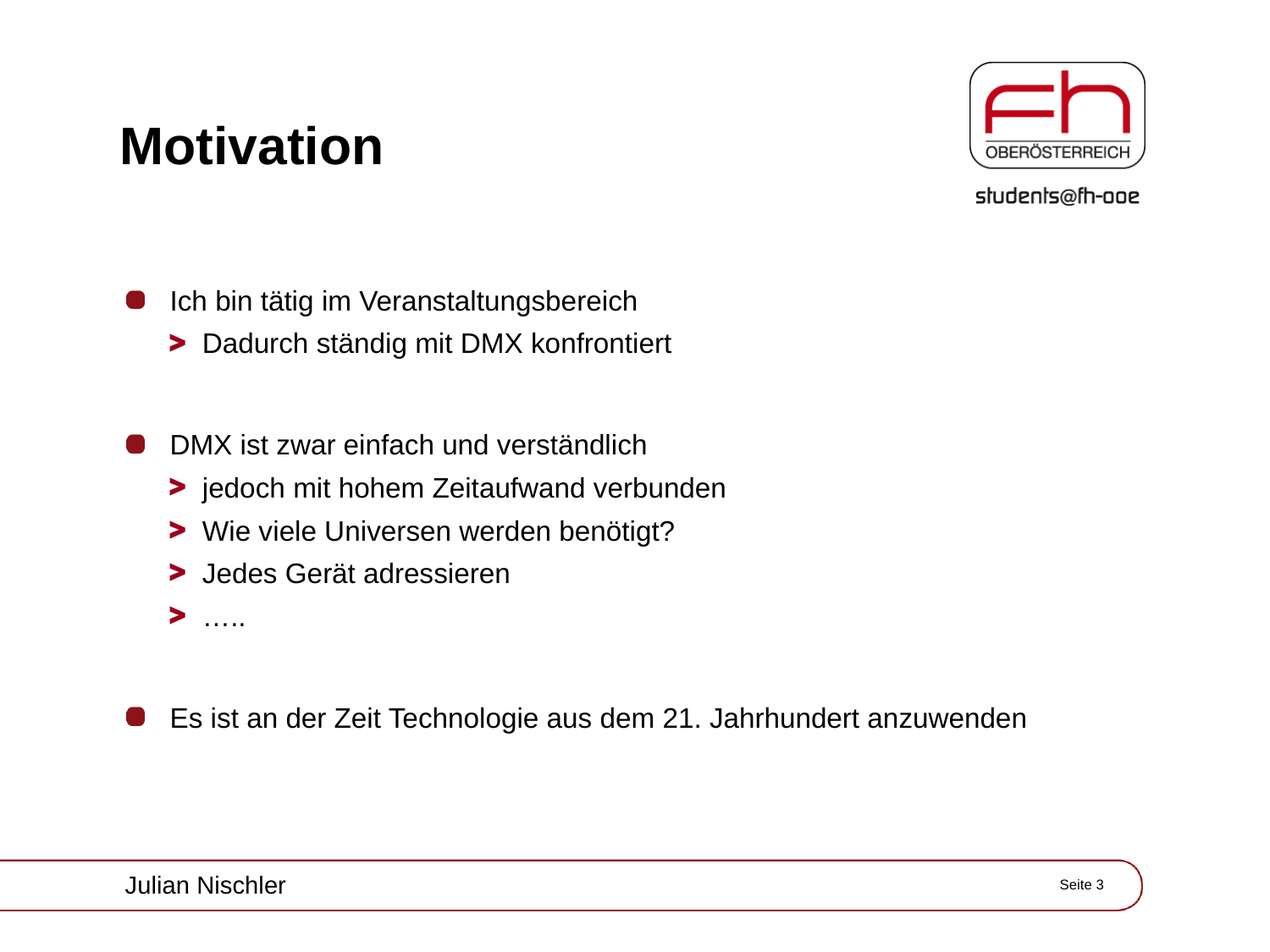

# Motivation

Ich bin tätig im Veranstaltungsbereich
Dadurch ständig mit DMX konfrontiert

DMX ist zwar einfach und verständlich
jedoch mit hohem Zeitaufwand verbunden
Wie viele Universen werden benötigt?
Jedes Gerät adressieren
…..

Es ist an der Zeit Technologie aus dem 21. Jahrhundert anzuwenden

Julian Nischler
Seite 3